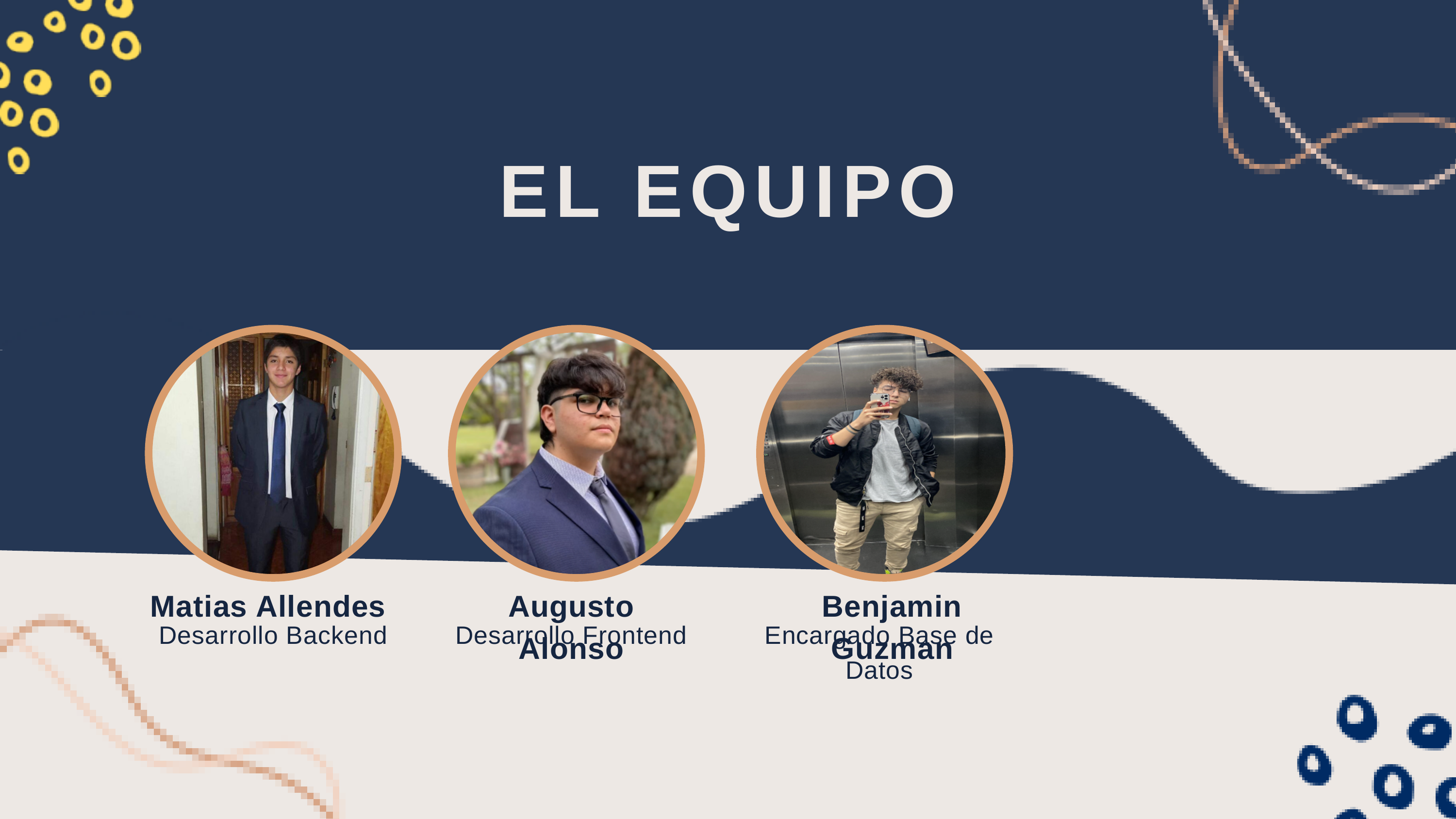

EL EQUIPO

Matias Allendes
Augusto Alonso
Benjamin Guzman

Desarrollo Backend
Desarrollo Frontend
Encargado Base de Datos